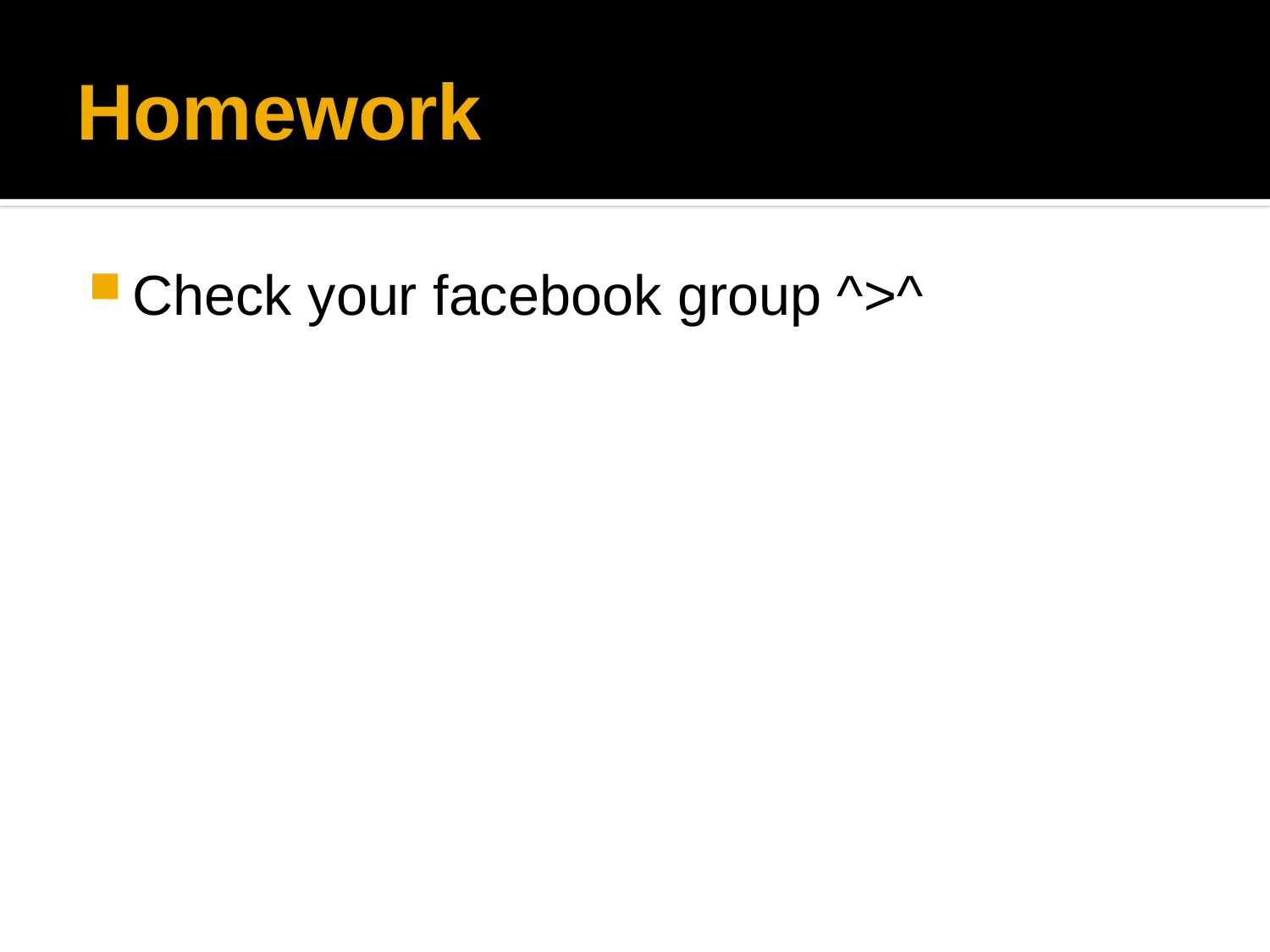

# Homework
Check your facebook group ^>^